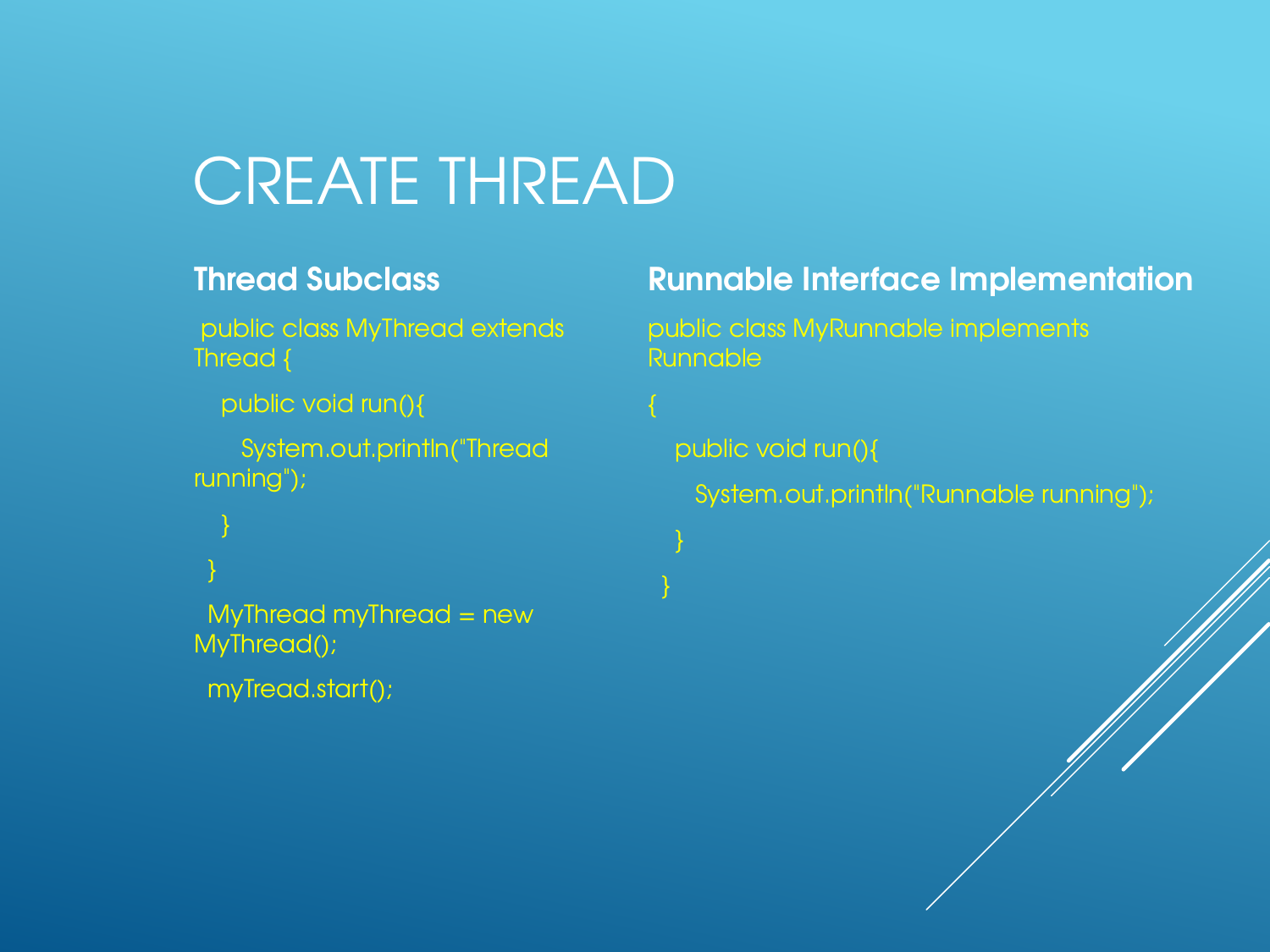

# Create Thread
Thread Subclass
 public class MyThread extends Thread {
    public void run(){
       System.out.println("Thread running");
    }
  }
  MyThread myThread = new MyThread();
  myTread.start();
Runnable Interface Implementation
public class MyRunnable implements Runnable
{
    public void run(){
       System.out.println("Runnable running");
    }
  }